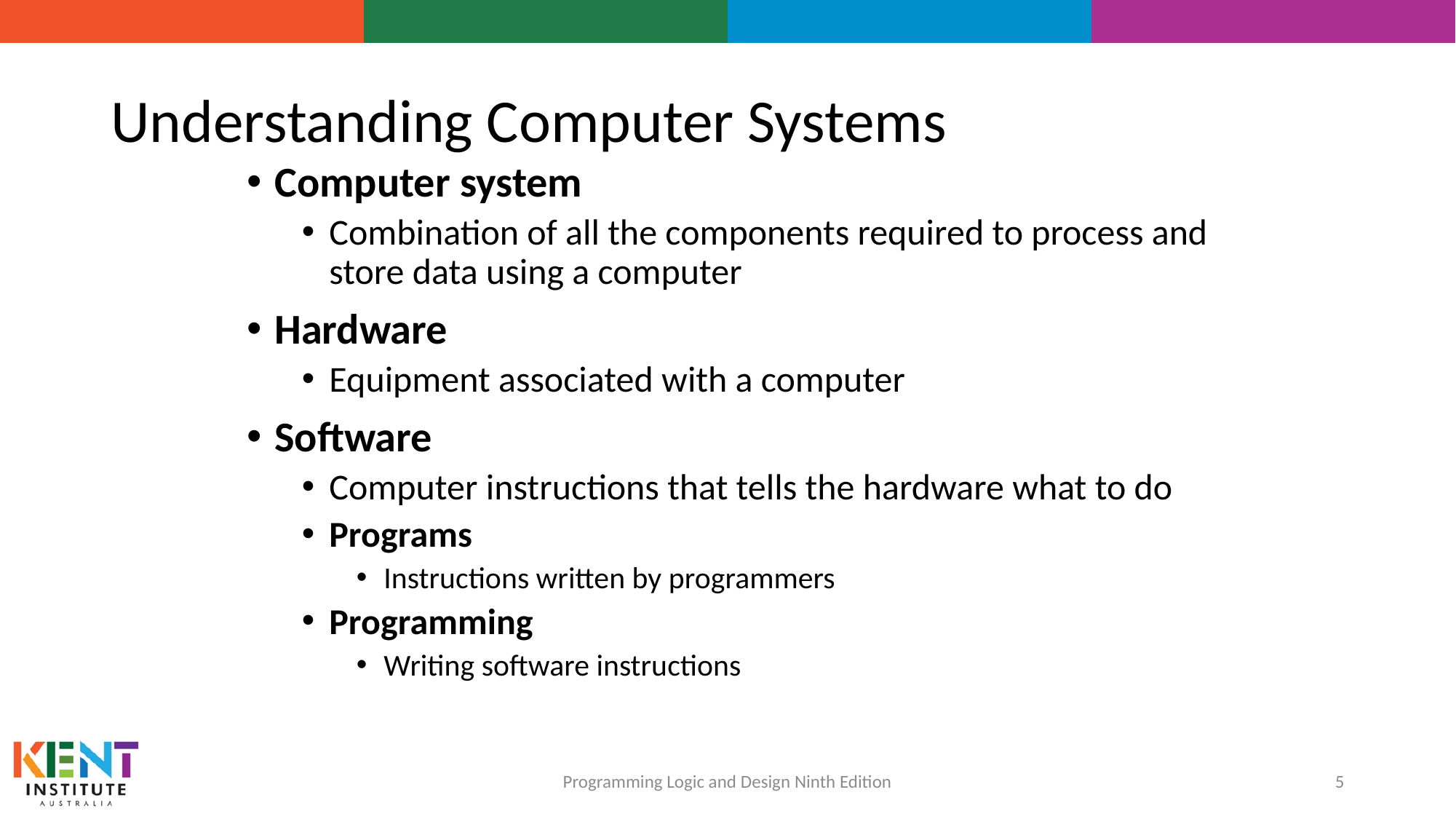

# Understanding Computer Systems
Computer system
Combination of all the components required to process and store data using a computer
Hardware
Equipment associated with a computer
Software
Computer instructions that tells the hardware what to do
Programs
Instructions written by programmers
Programming
Writing software instructions

5
Programming Logic and Design Ninth Edition